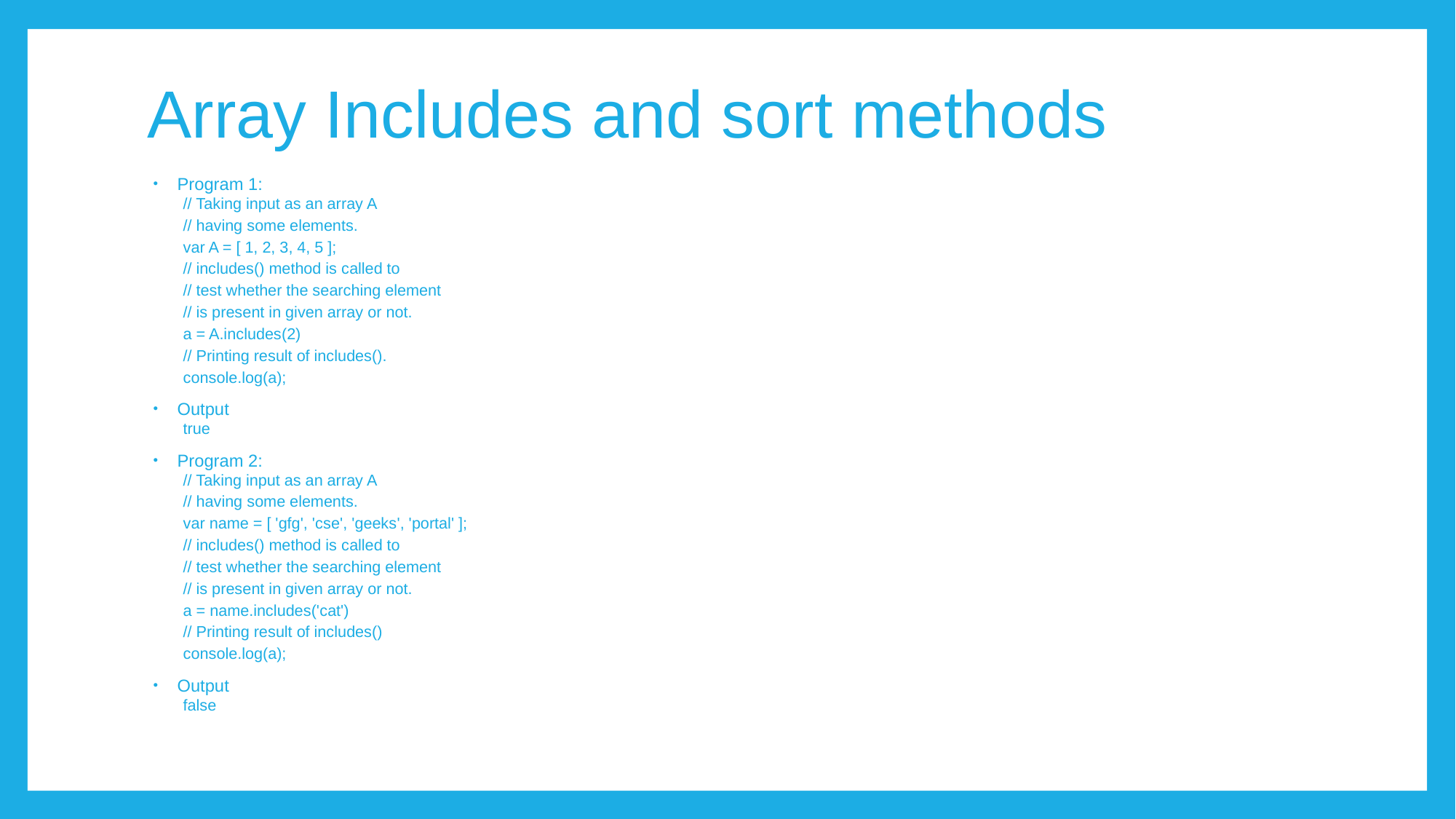

# Array Includes and sort methods
Program 1:
// Taking input as an array A
// having some elements.
var A = [ 1, 2, 3, 4, 5 ];
// includes() method is called to
// test whether the searching element
// is present in given array or not.
a = A.includes(2)
// Printing result of includes().
console.log(a);
Output
true
Program 2:
// Taking input as an array A
// having some elements.
var name = [ 'gfg', 'cse', 'geeks', 'portal' ];
// includes() method is called to
// test whether the searching element
// is present in given array or not.
a = name.includes('cat')
// Printing result of includes()
console.log(a);
Output
false